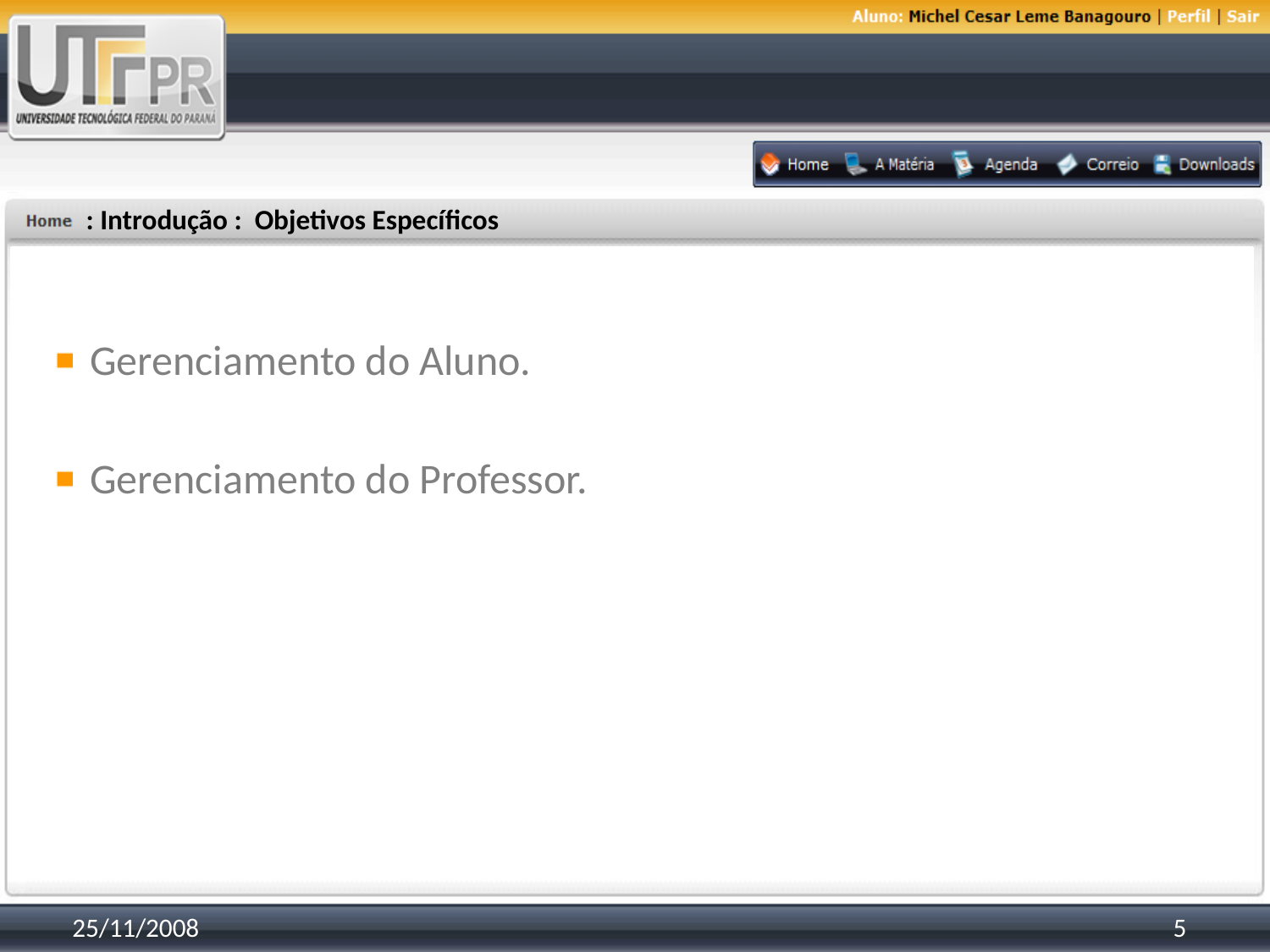

# : Introdução :  Objetivos Específicos
cc

Gerenciamento do Aluno.

Gerenciamento do Professor.
25/11/2008
5